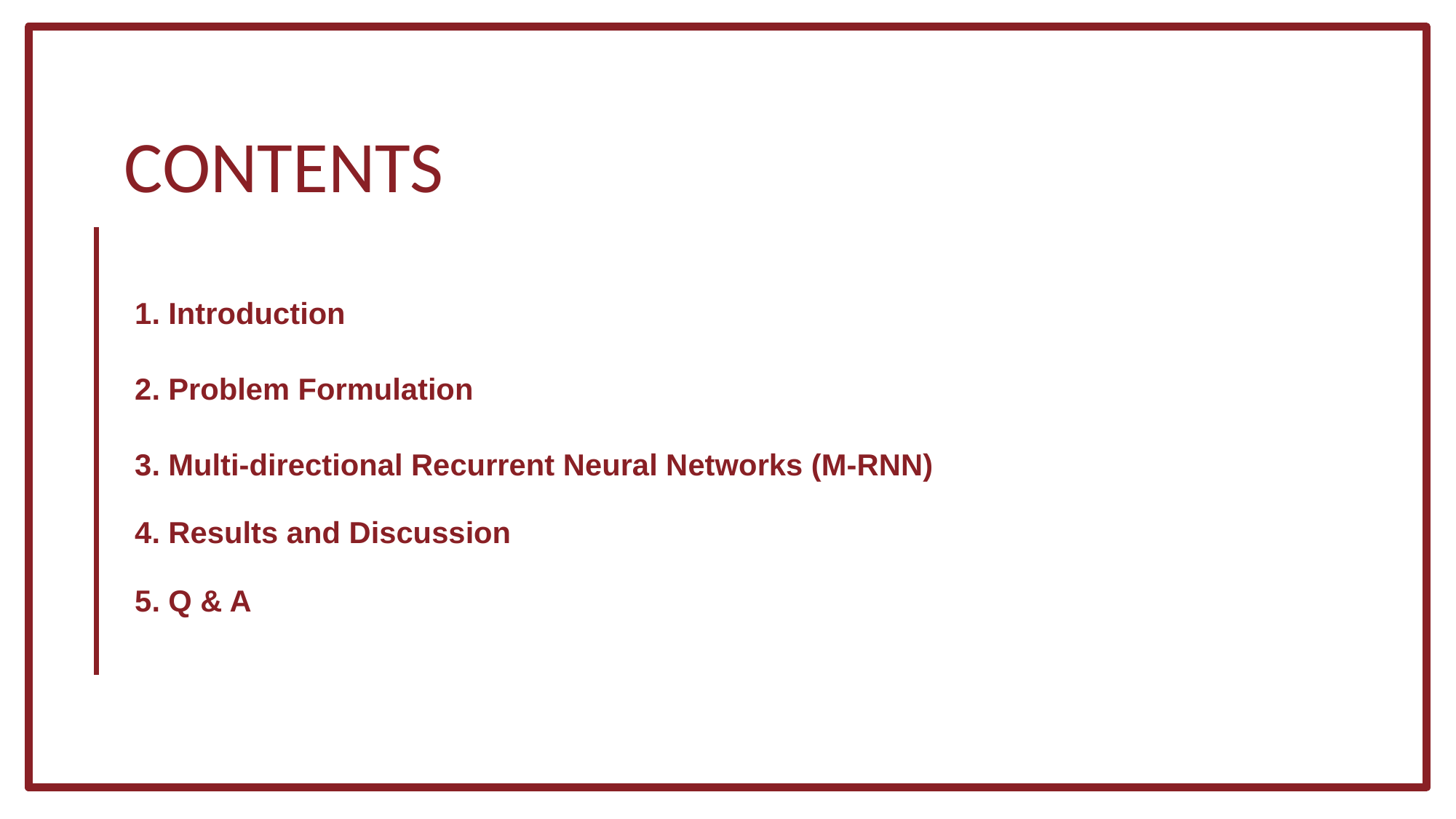

CONTENTS
1. Introduction
2. Problem Formulation
3. Multi-directional Recurrent Neural Networks (M-RNN)
4. Results and Discussion
5. Q & A